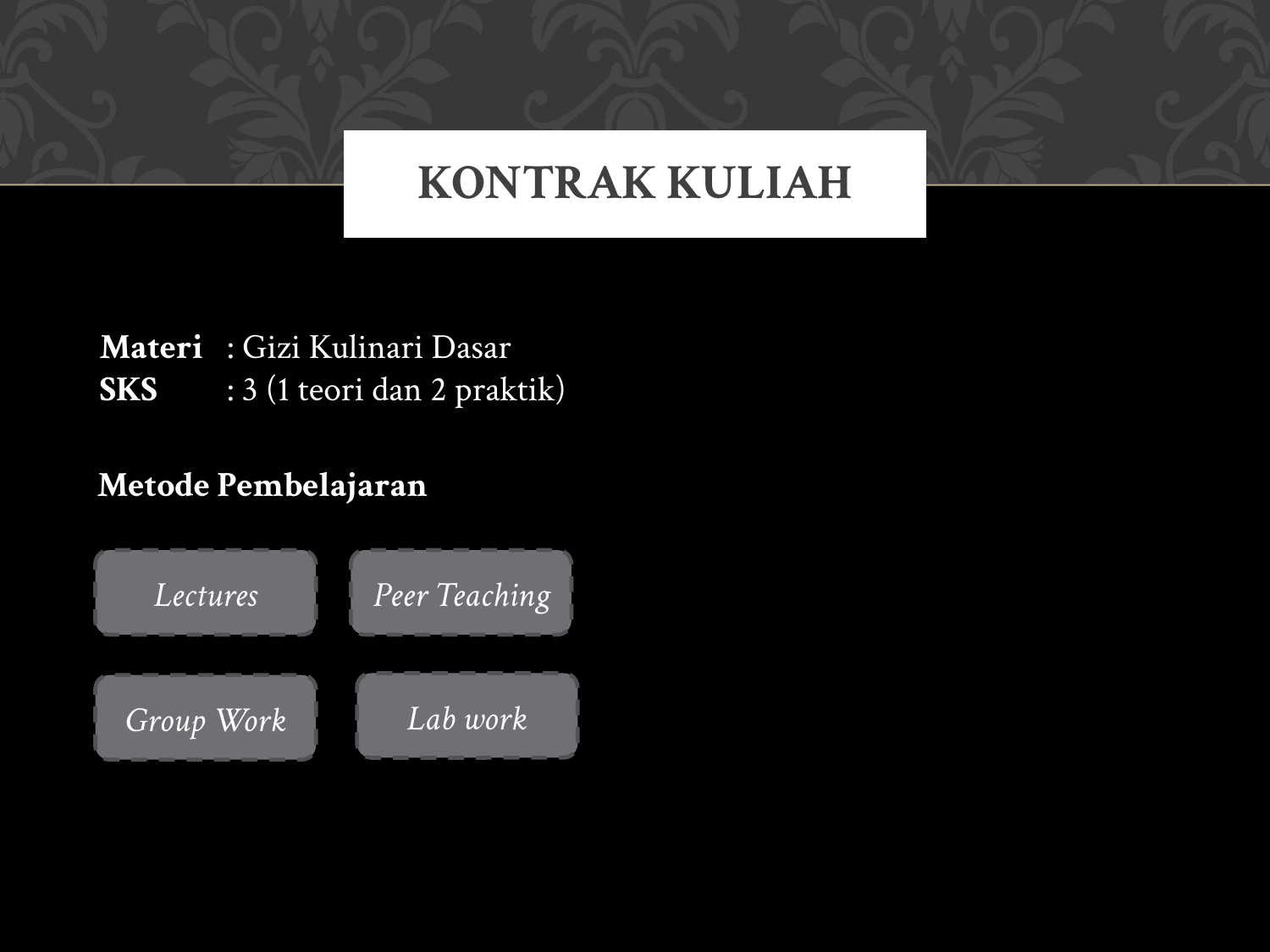

# KONTRAK KULIAH
Materi	: Gizi Kulinari Dasar
SKS	: 3 (1 teori dan 2 praktik)
Metode Pembelajaran
Lectures
Peer Teaching
Lab work
Group Work